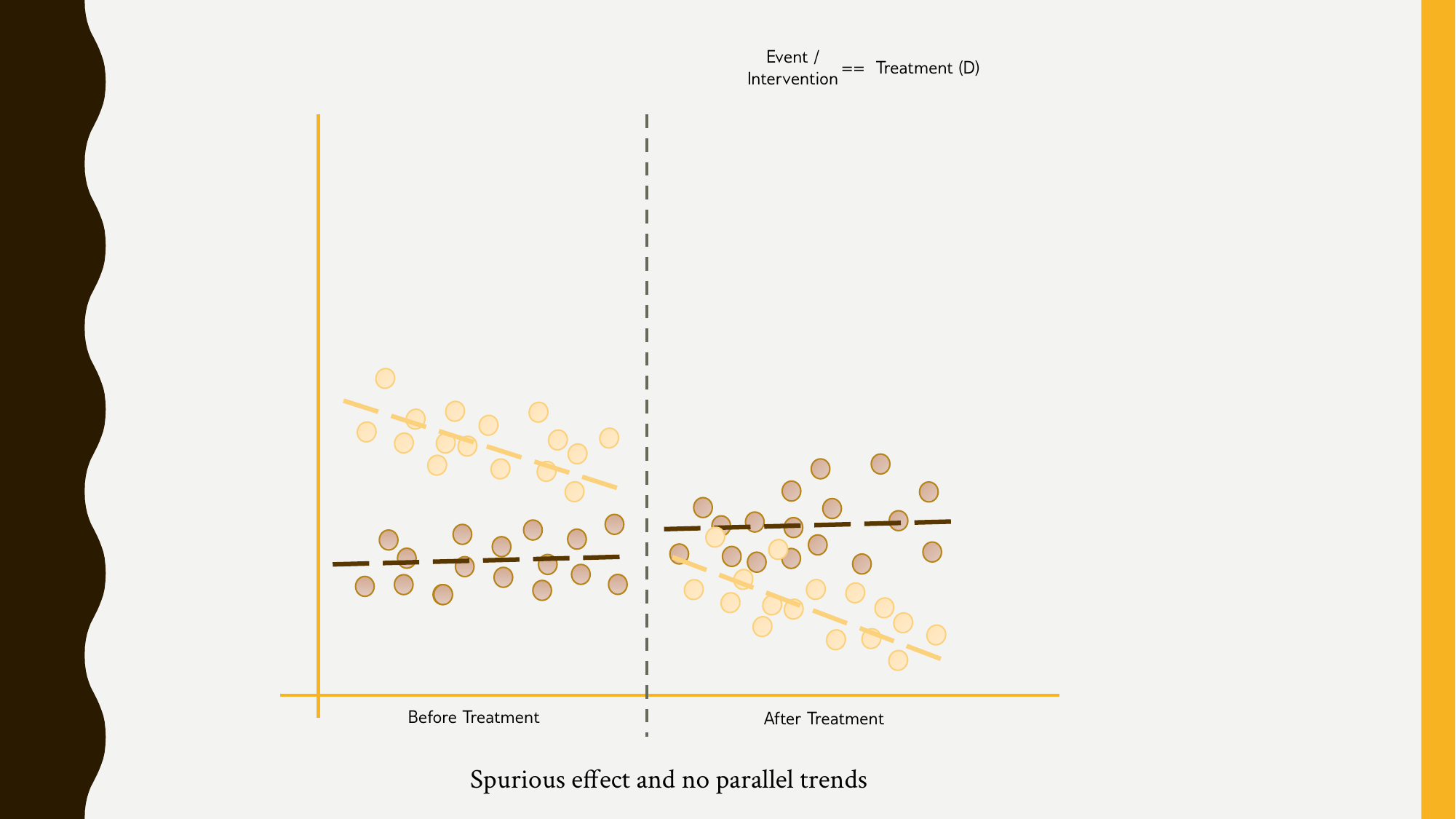

Event /
Intervention
==  Treatment (D)

Before Treatment
After Treatment
Spurious effect and no parallel trends